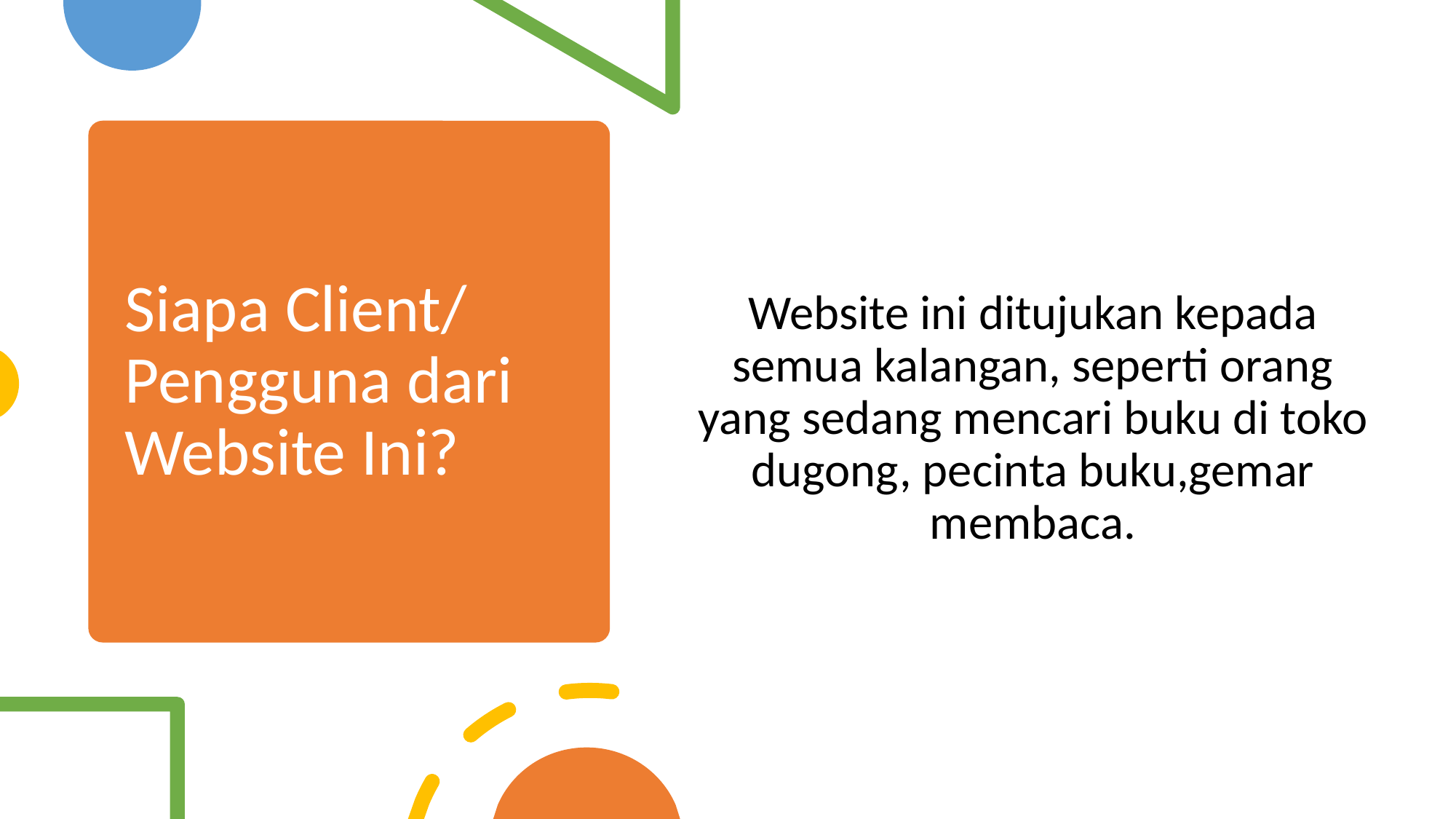

# Siapa Client/ Pengguna dari  Website Ini?
Website ini ditujukan kepada semua kalangan, seperti orang yang sedang mencari buku di toko dugong, pecinta buku,gemar membaca.